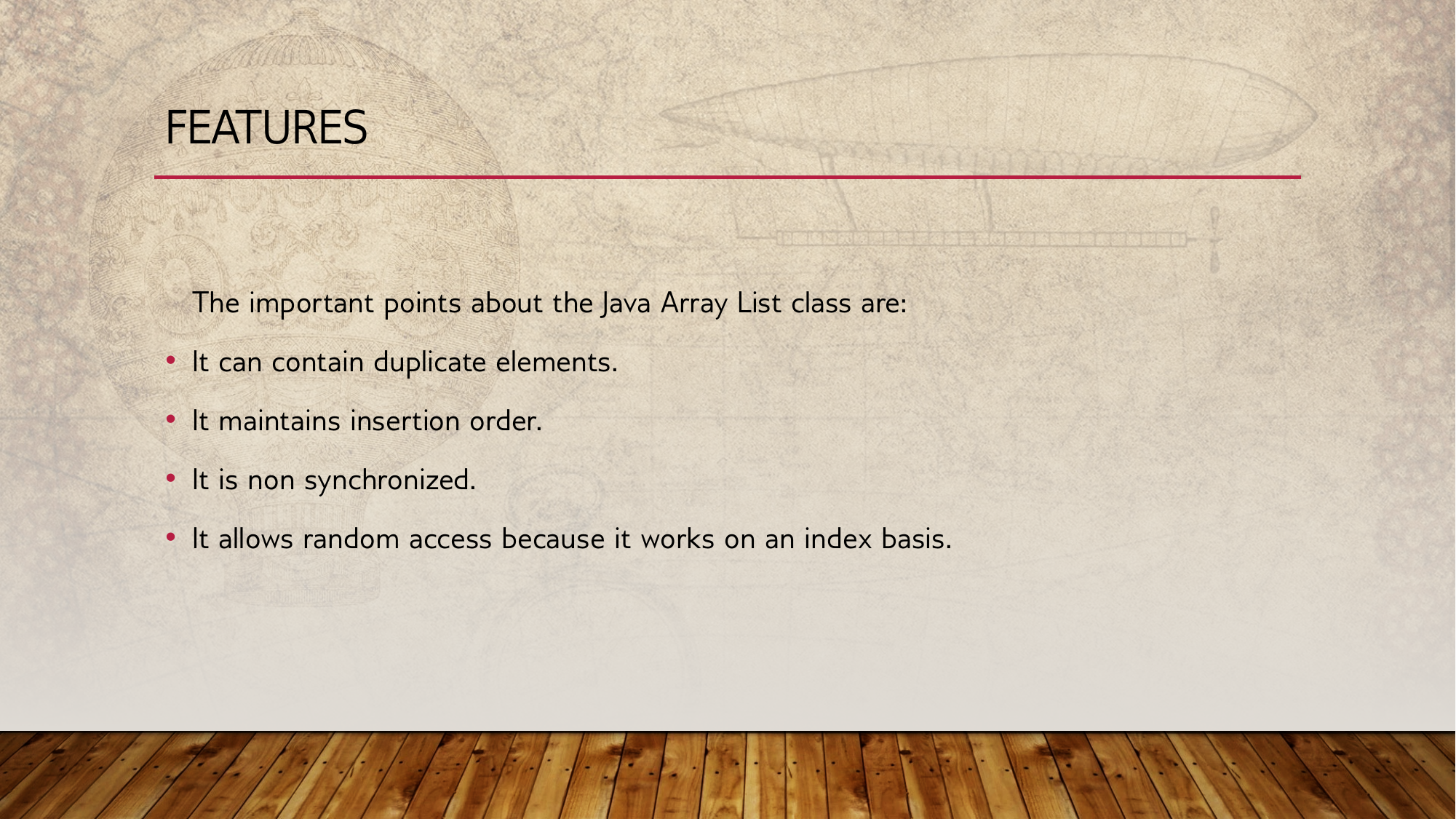

# features
   The important points about the Java Array List class are:
It can contain duplicate elements.
It maintains insertion order.
It is non synchronized.
It allows random access because it works on an index basis.